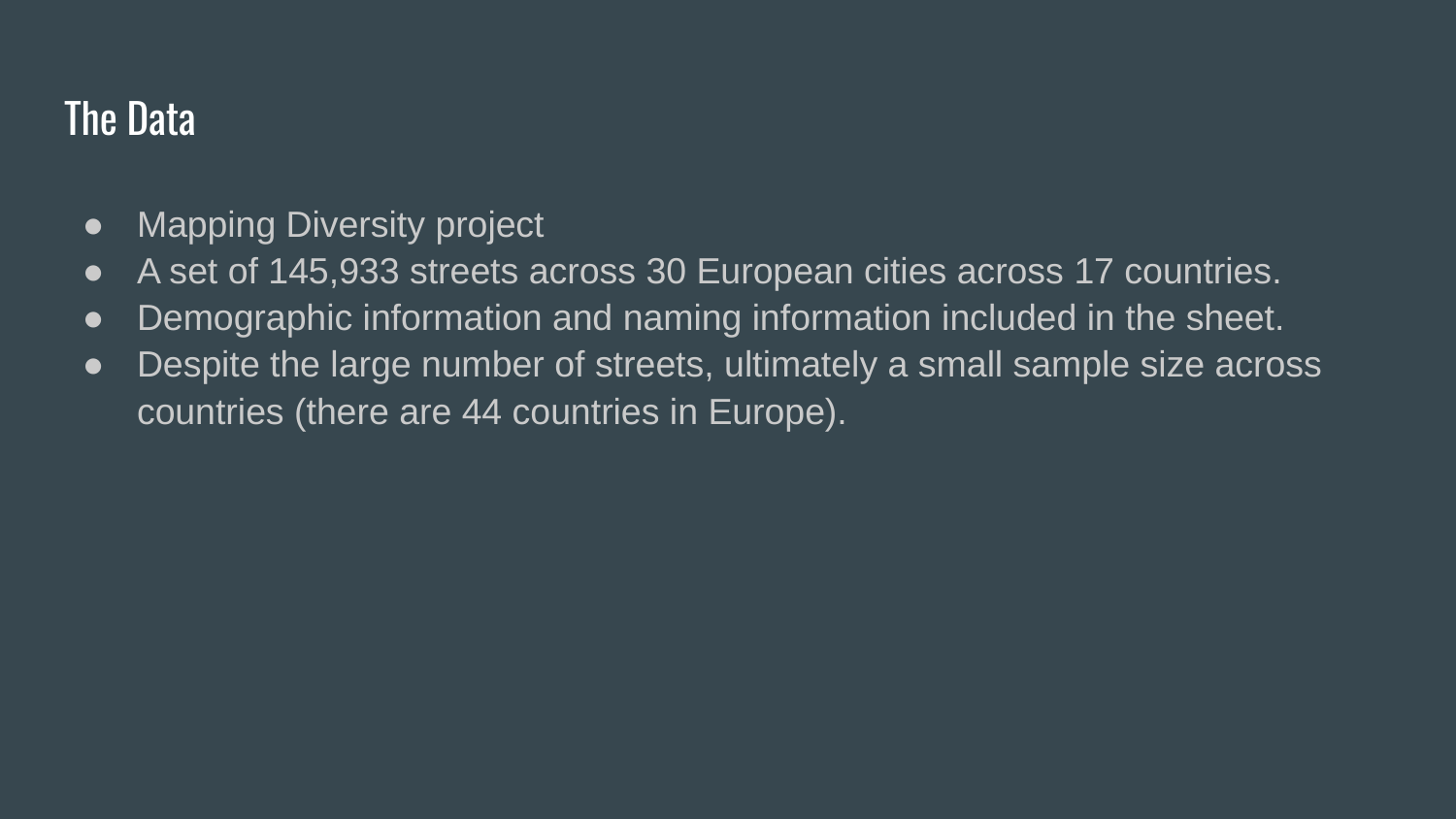

# The Data
Mapping Diversity project
A set of 145,933 streets across 30 European cities across 17 countries.
Demographic information and naming information included in the sheet.
Despite the large number of streets, ultimately a small sample size across countries (there are 44 countries in Europe).